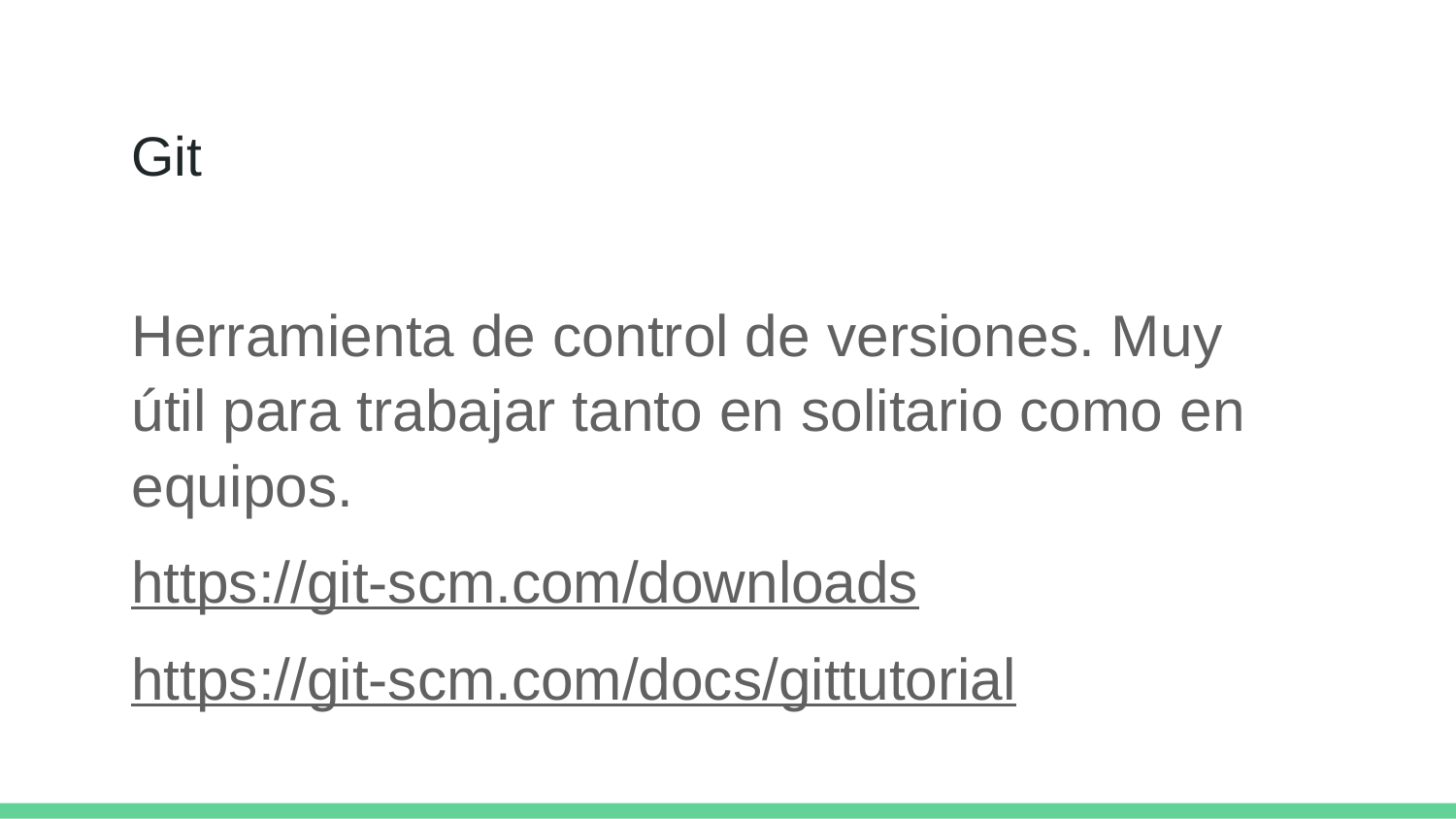

# Git
Herramienta de control de versiones. Muy útil para trabajar tanto en solitario como en equipos.
https://git-scm.com/downloads
https://git-scm.com/docs/gittutorial